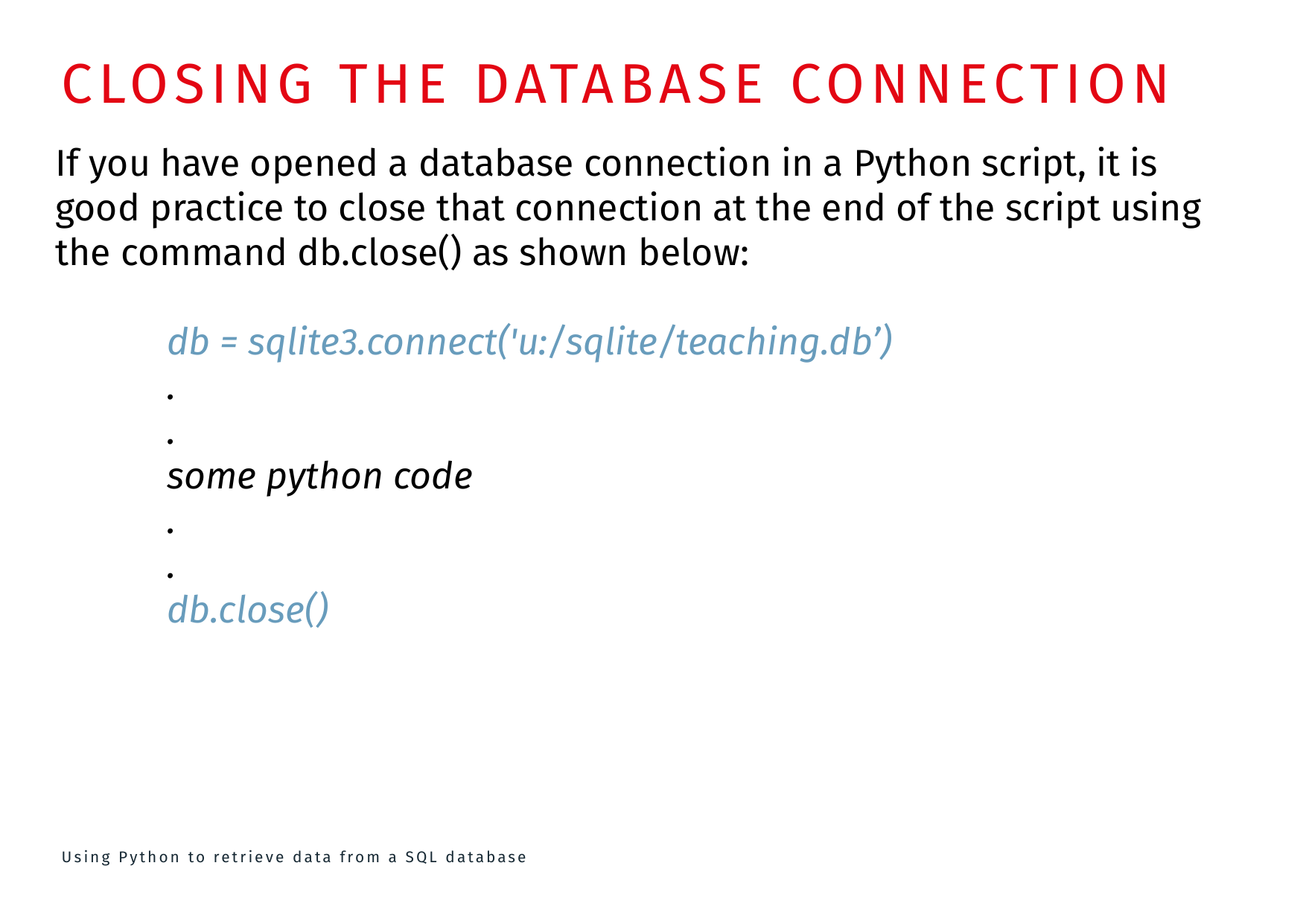

# Closing the database connection
If you have opened a database connection in a Python script, it is good practice to close that connection at the end of the script using the command db.close() as shown below:

	db = sqlite3.connect('u:/sqlite/teaching.db’)
	.
	.
	some python code
	.
	.
	db.close()
Using Python to retrieve data from a SQL database